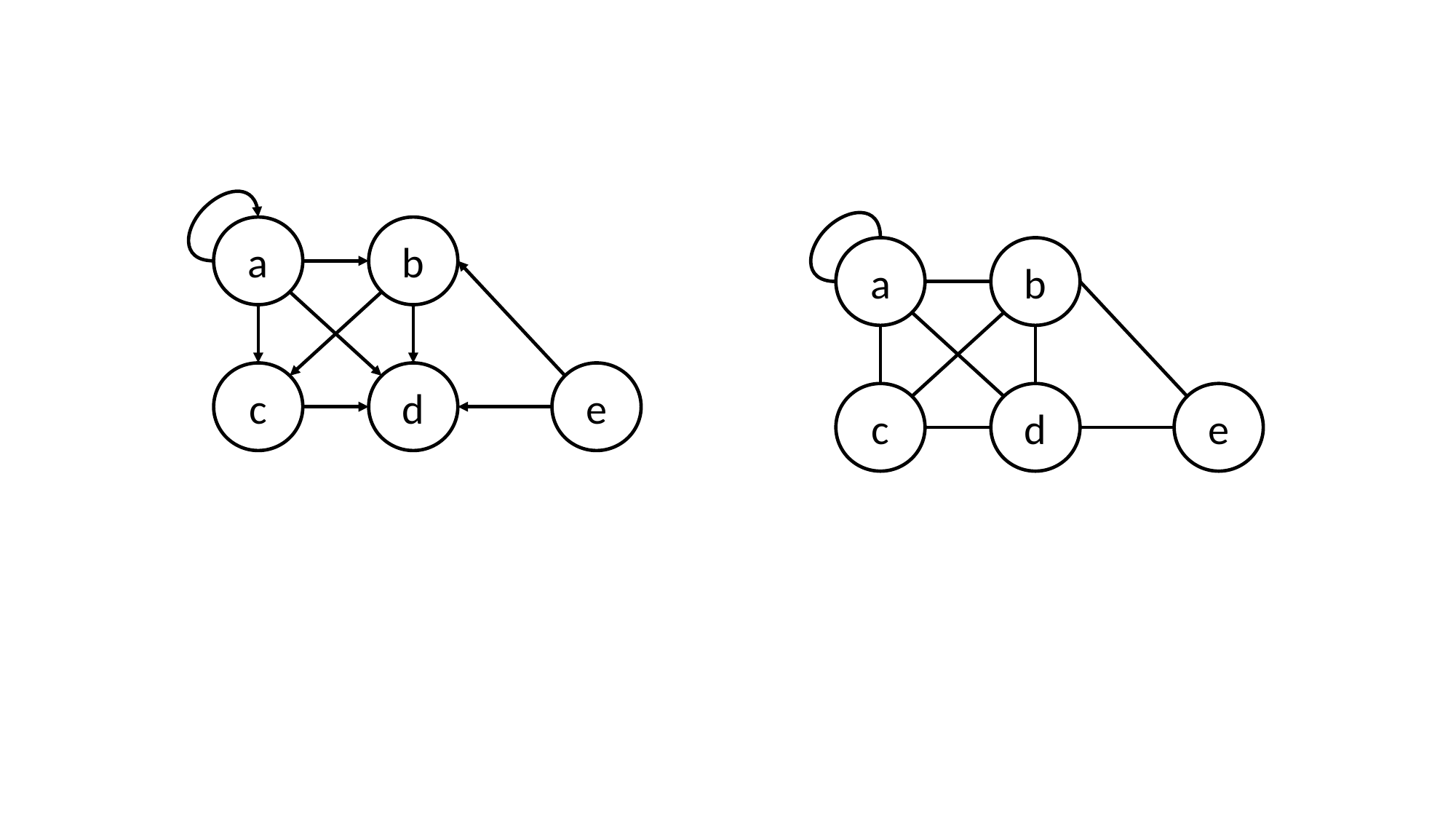

a
b
a
b
c
d
e
c
d
e